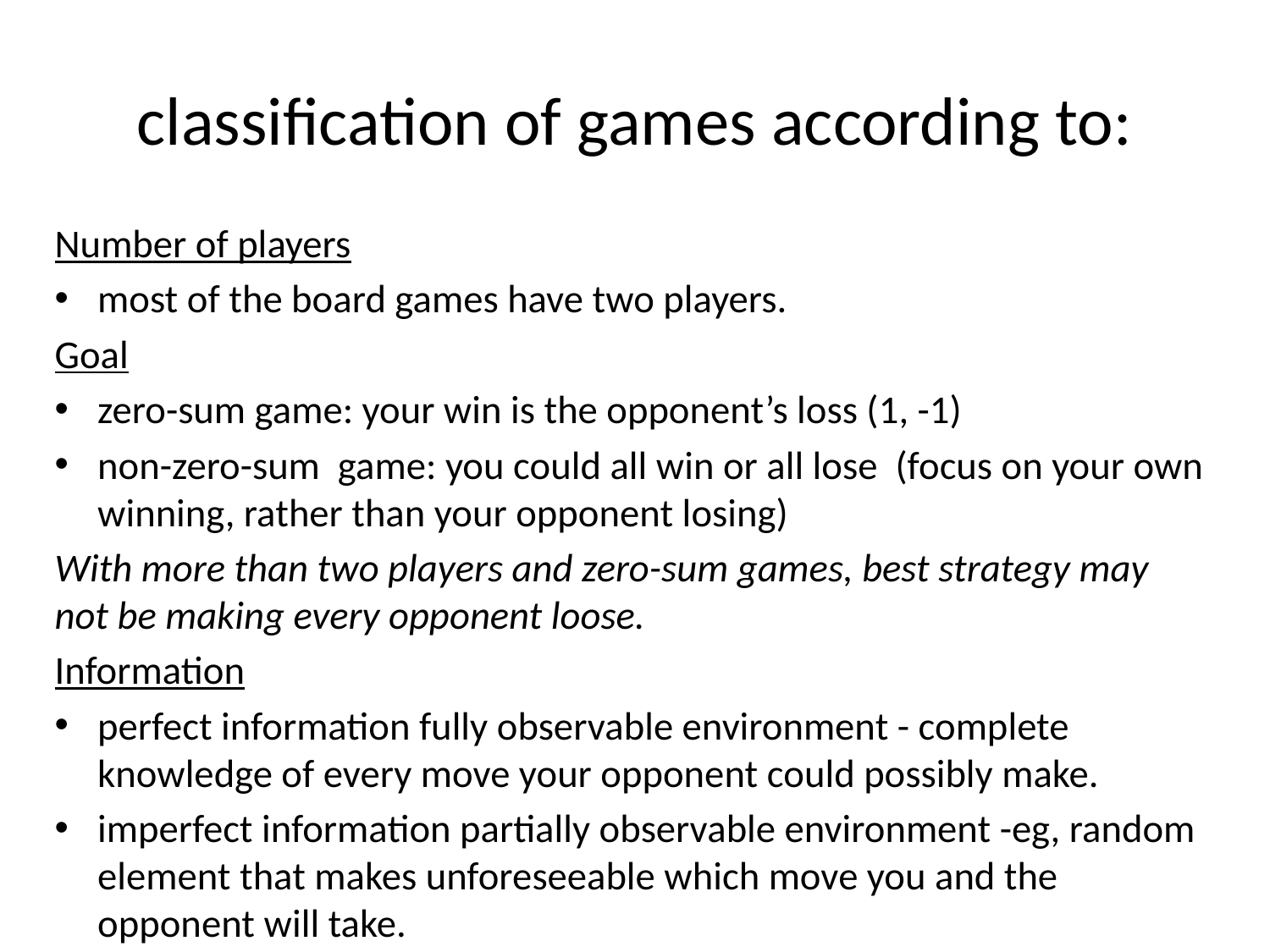

# classification of games according to:
Number of players
most of the board games have two players.
Goal
zero-sum game: your win is the opponent’s loss (1, -1)
non-zero-sum  game: you could all win or all lose  (focus on your own winning, rather than your opponent losing)
With more than two players and zero-sum games, best strategy may not be making every opponent loose.
Information
perfect information fully observable environment - complete knowledge of every move your opponent could possibly make.
imperfect information partially observable environment -eg, random element that makes unforeseeable which move you and the opponent will take.